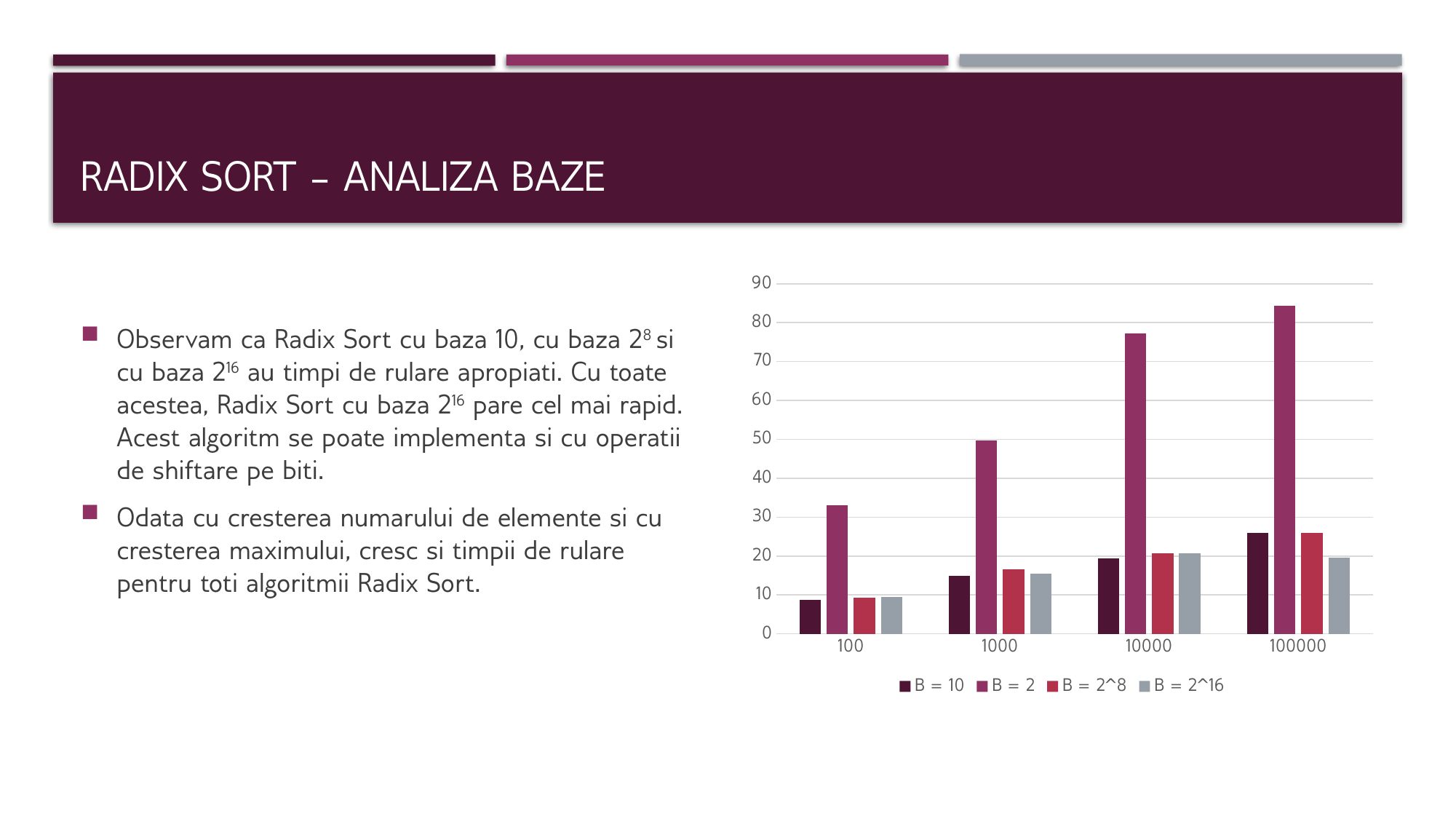

# RADIX SORT – ANALiza baze

### Chart

| Category | B = 10 | B = 2 | B = 2^8 | B = 2^16 |
|---|---|---|---|---|
| 100 | 8.811442 | 33.02238 | 9.237066 | 9.459978 |
| 1000 | 14.98846 | 49.644 | 16.615 | 15.43158 |
| 10000 | 19.39943 | 77.23461 | 20.62658 | 20.69903 |
| 100000 | 25.99021 | 84.33582 | 25.98809 | 19.53907 |
Observam ca Radix Sort cu baza 10, cu baza 28 si cu baza 216 au timpi de rulare apropiati. Cu toate acestea, Radix Sort cu baza 216 pare cel mai rapid. Acest algoritm se poate implementa si cu operatii de shiftare pe biti.
Odata cu cresterea numarului de elemente si cu cresterea maximului, cresc si timpii de rulare pentru toti algoritmii Radix Sort.